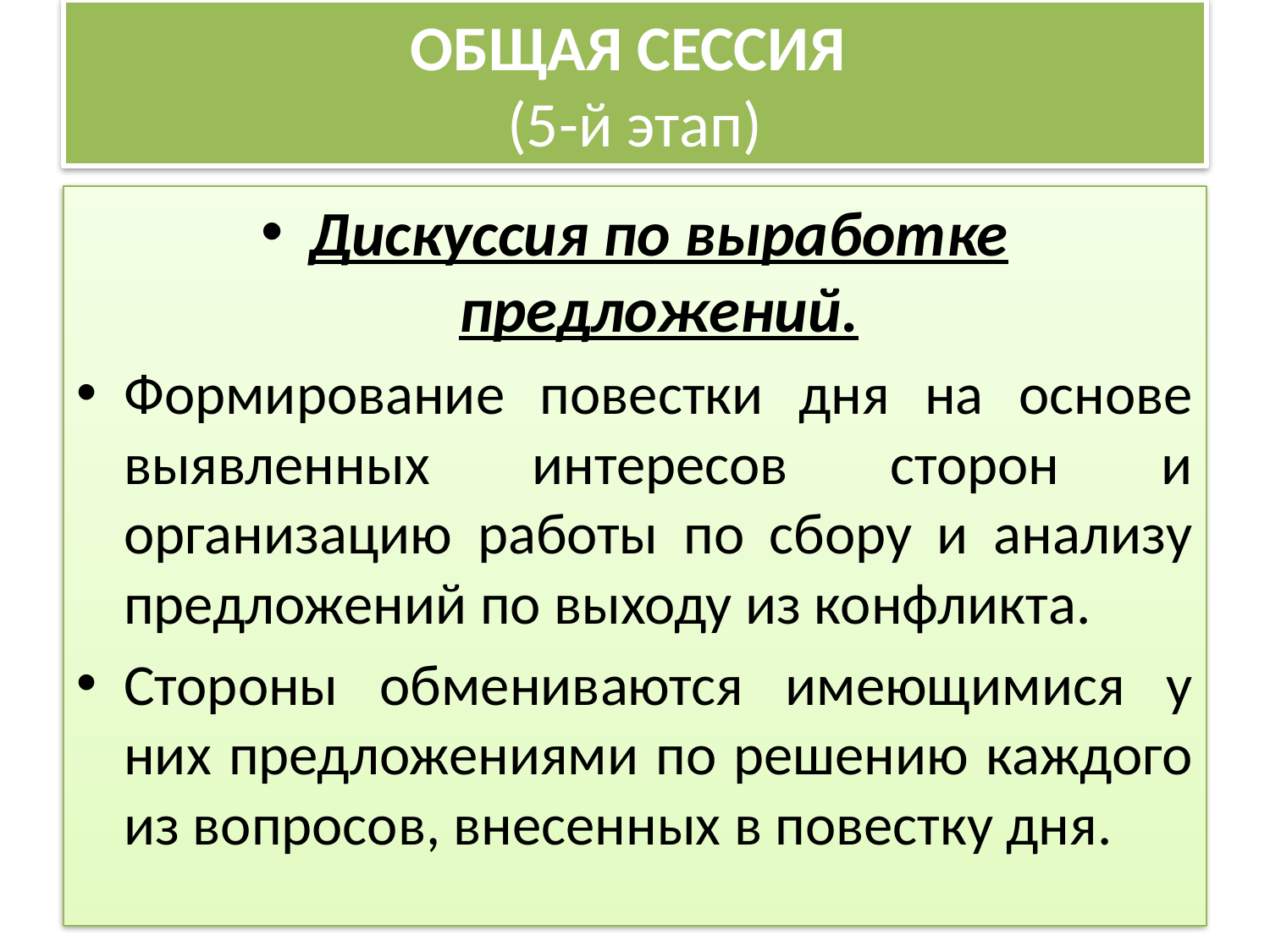

# ОБЩАЯ СЕССИЯ (5-й этап)
Дискуссия по выработке предложений.
Формирование повестки дня на основе выявленных интересов сторон и организацию работы по сбору и анализу предложений по выходу из конфликта.
Стороны обмениваются имеющимися у них предложениями по решению каждого из вопросов, внесенных в повестку дня.